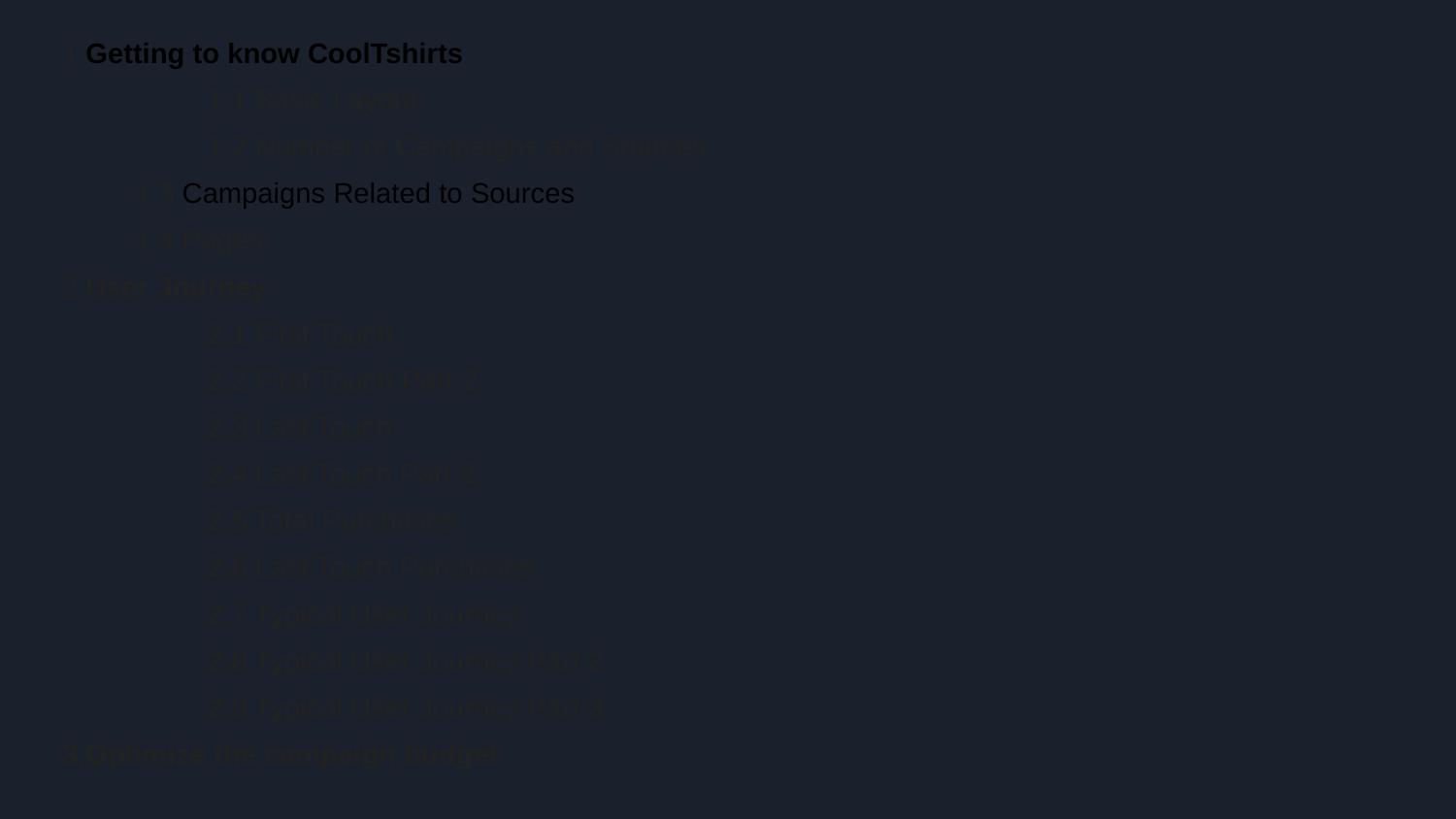

1.Getting to know CoolTshirts
	1.1 Basic Layout
	1.2 Number of Campaigns and Sources
1.3 Campaigns Related to Sources
1.4 Pages
2.User Journey
	2.1 First Touch
	2.2 First Touch Part 2
	2.3 Last Touch
	2.4 Last Touch Part 2
	2.5 Total Purchases
	2.6 Last Touch Purchases
	2.7 Typical User Journey
	2.8 Typical User Journey Part 2
	2.9 Typical User Journey Part 3
3.Optimize the campaign budget